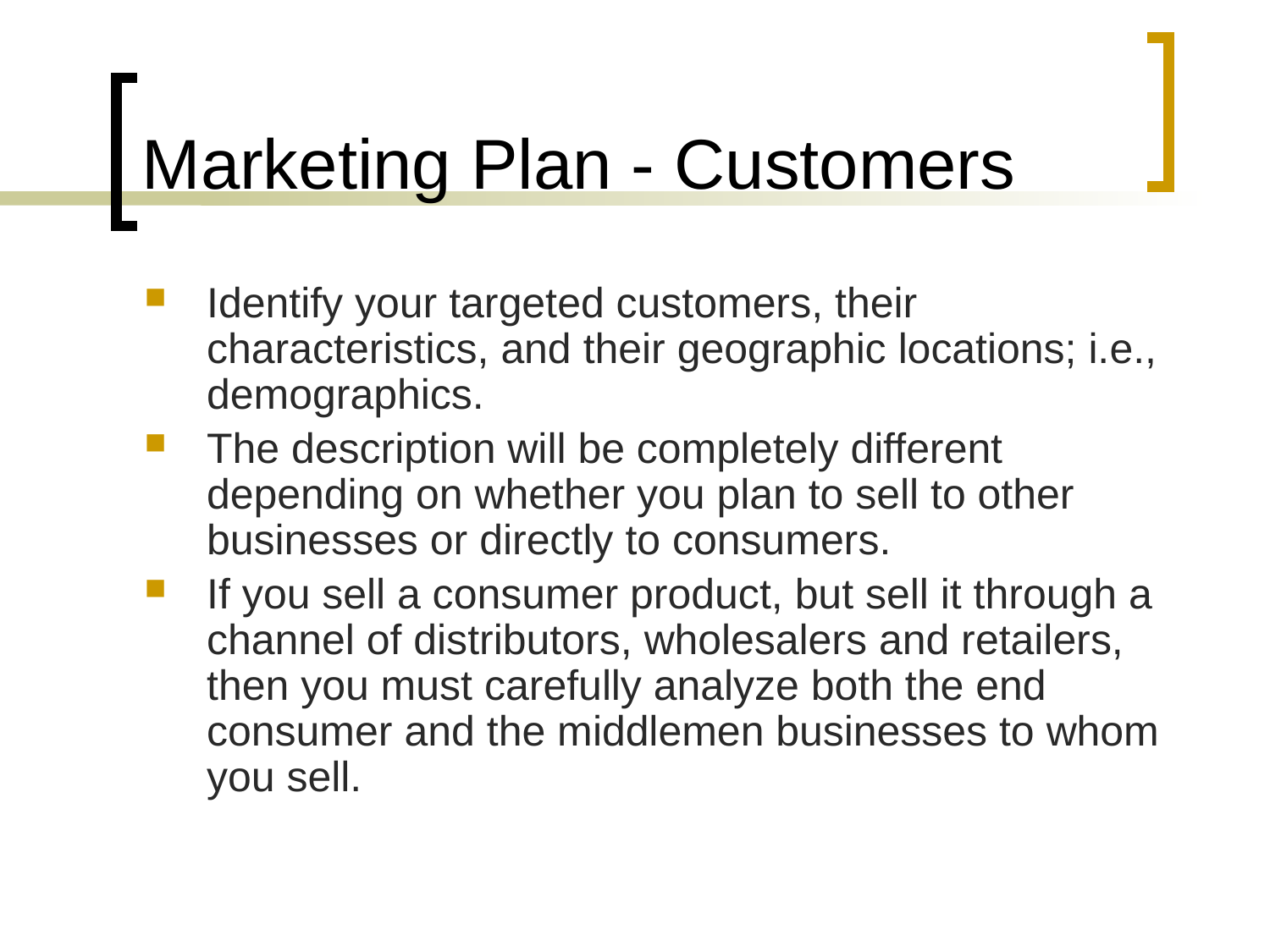

# Marketing Plan - Customers
Identify your targeted customers, their characteristics, and their geographic locations; i.e., demographics.
The description will be completely different depending on whether you plan to sell to other businesses or directly to consumers.
If you sell a consumer product, but sell it through a channel of distributors, wholesalers and retailers, then you must carefully analyze both the end consumer and the middlemen businesses to whom you sell.